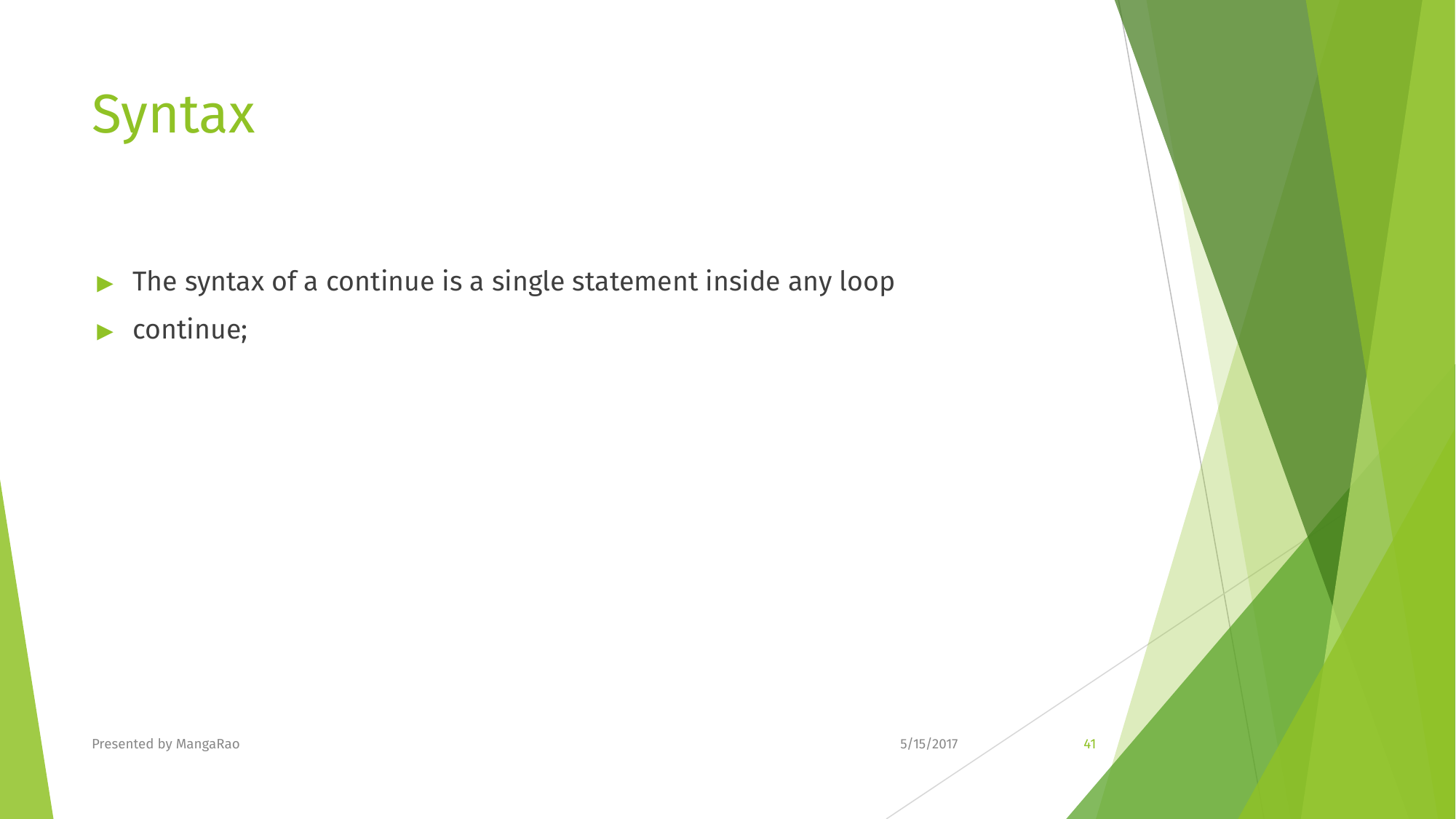

# Syntax
The syntax of a continue is a single statement inside any loop
continue;
Presented by MangaRao
5/15/2017
41